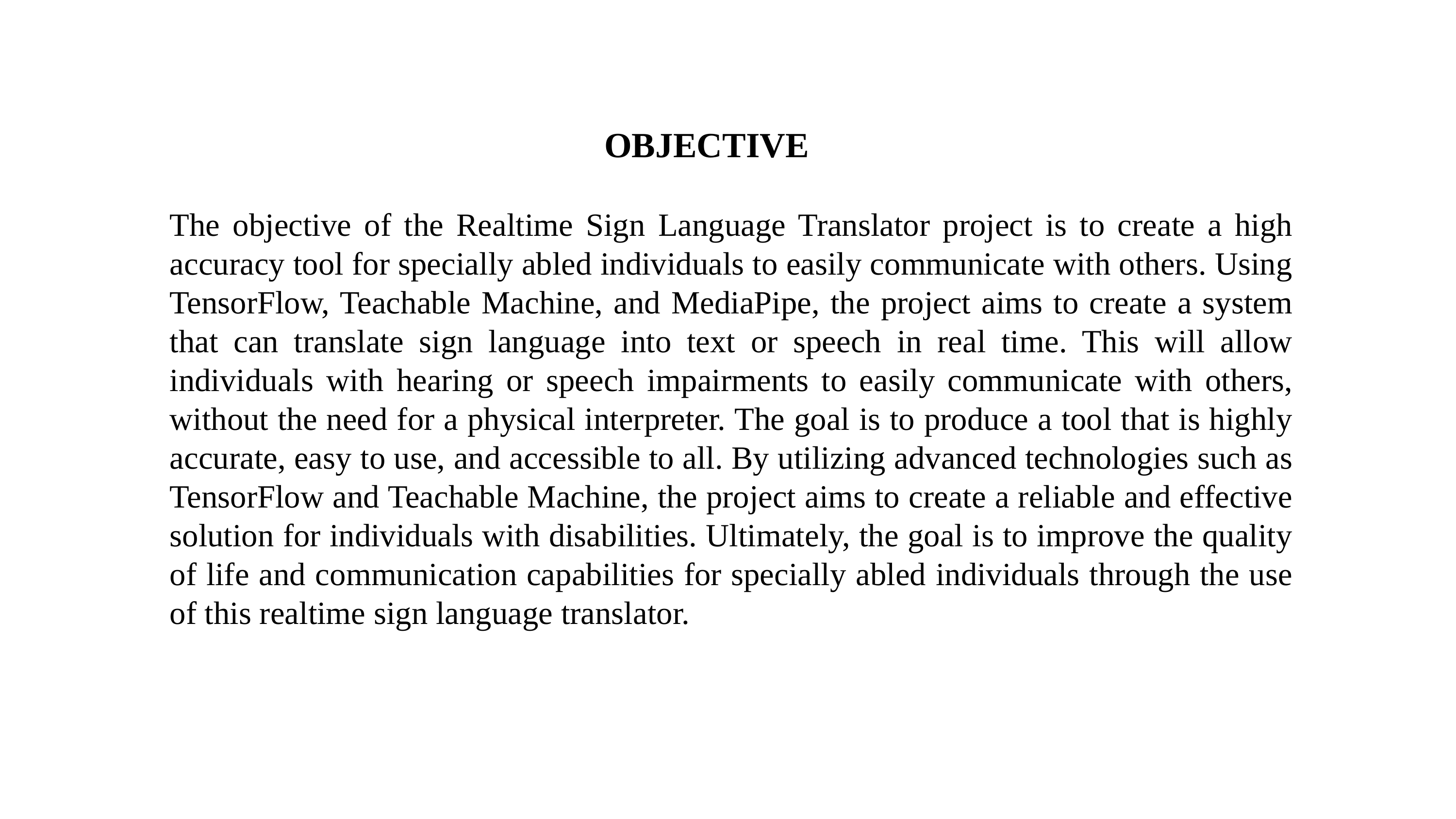

# OBJECTIVE
The objective of the Realtime Sign Language Translator project is to create a high accuracy tool for specially abled individuals to easily communicate with others. Using TensorFlow, Teachable Machine, and MediaPipe, the project aims to create a system that can translate sign language into text or speech in real time. This will allow individuals with hearing or speech impairments to easily communicate with others, without the need for a physical interpreter. The goal is to produce a tool that is highly accurate, easy to use, and accessible to all. By utilizing advanced technologies such as TensorFlow and Teachable Machine, the project aims to create a reliable and effective solution for individuals with disabilities. Ultimately, the goal is to improve the quality of life and communication capabilities for specially abled individuals through the use of this realtime sign language translator.